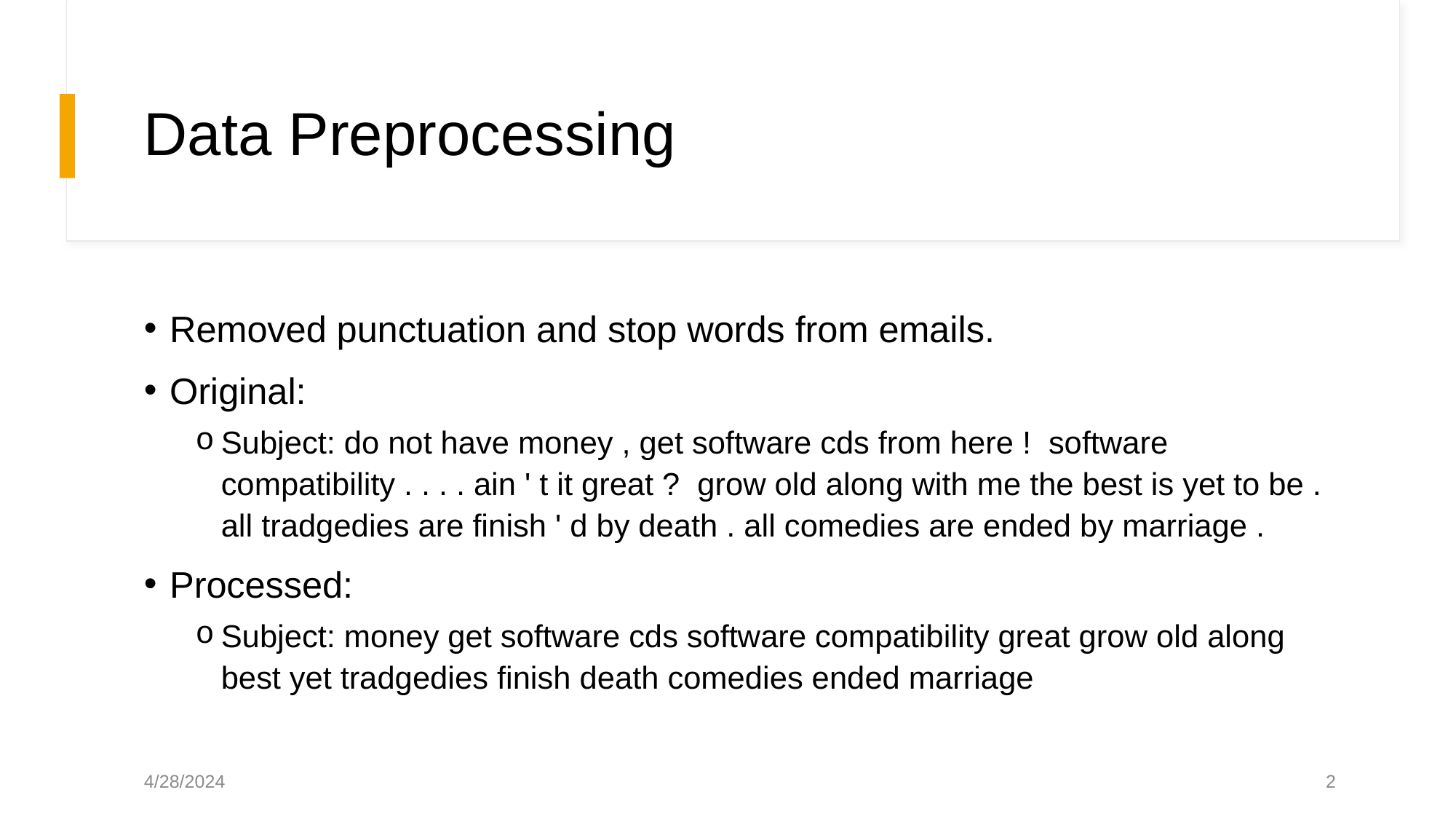

# Data Preprocessing
Removed punctuation and stop words from emails.
Original:
Subject: do not have money , get software cds from here !  software compatibility . . . . ain ' t it great ?  grow old along with me the best is yet to be .  all tradgedies are finish ' d by death . all comedies are ended by marriage .
Processed:
Subject: money get software cds software compatibility great grow old along best yet tradgedies finish death comedies ended marriage

4/28/2024
2